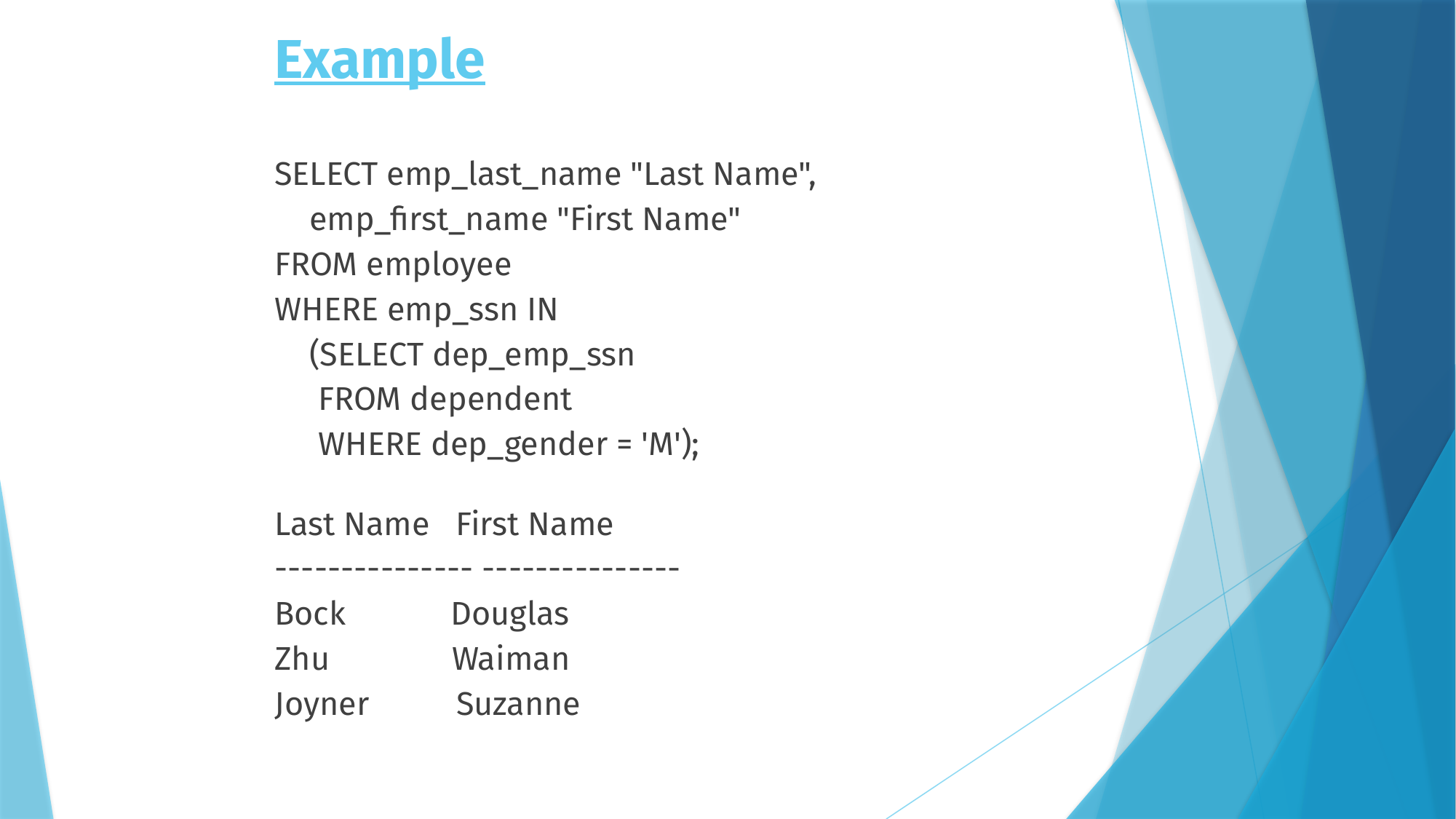

# Example
SELECT emp_last_name "Last Name",
    emp_first_name "First Name"
FROM employee
WHERE emp_ssn IN
    (SELECT dep_emp_ssn
     FROM dependent
     WHERE dep_gender = 'M');

Last Name   First Name
--------------- ---------------
Bock            Douglas
Zhu              Waiman
Joyner          Suzanne